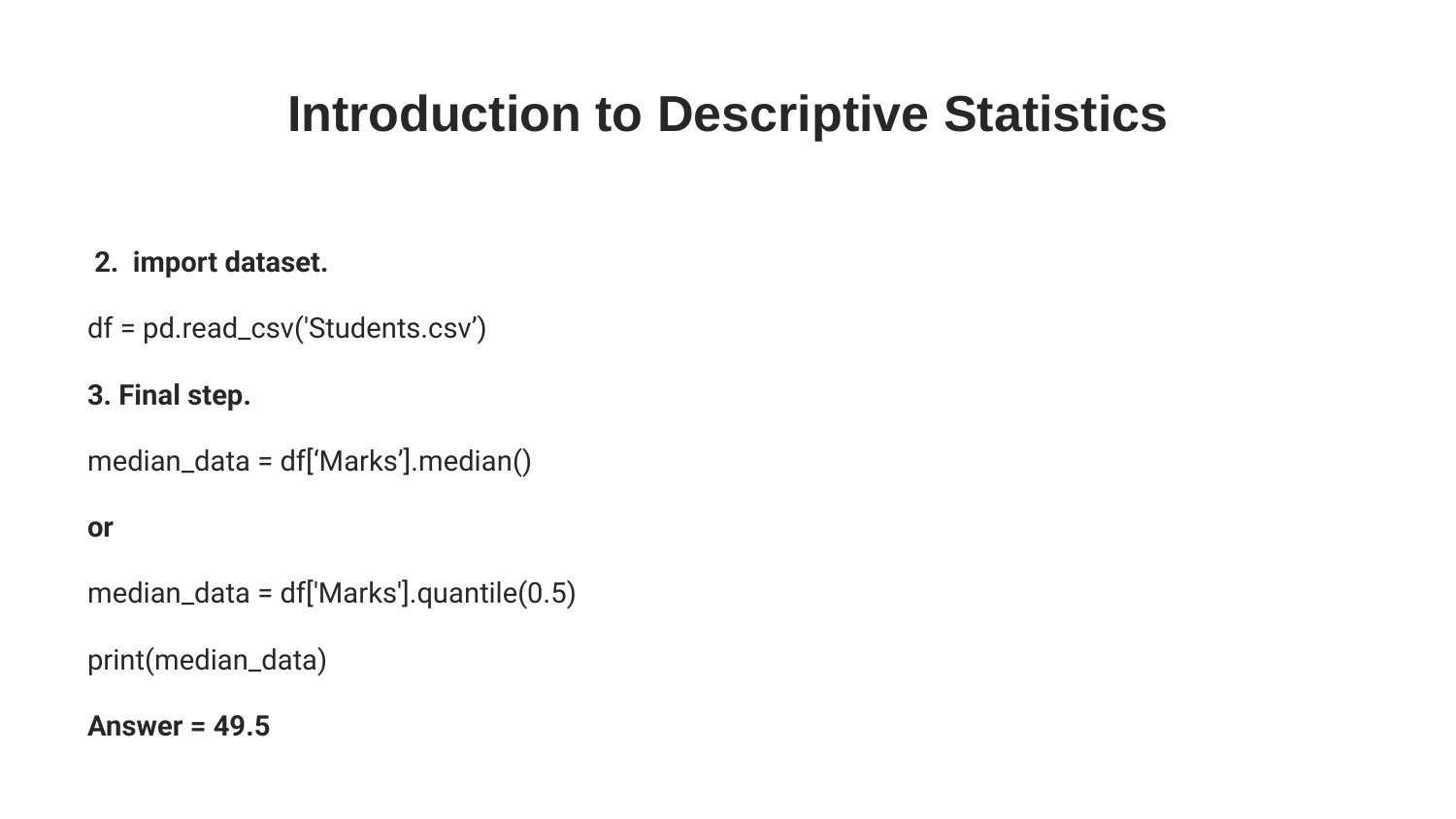

# Introduction to Descriptive Statistics
 2.  import dataset.
df = pd.read_csv('Students.csv’)
3. Final step.
median_data = df[‘Marks’].median()
or
median_data = df['Marks'].quantile(0.5)
print(median_data)
Answer = 49.5